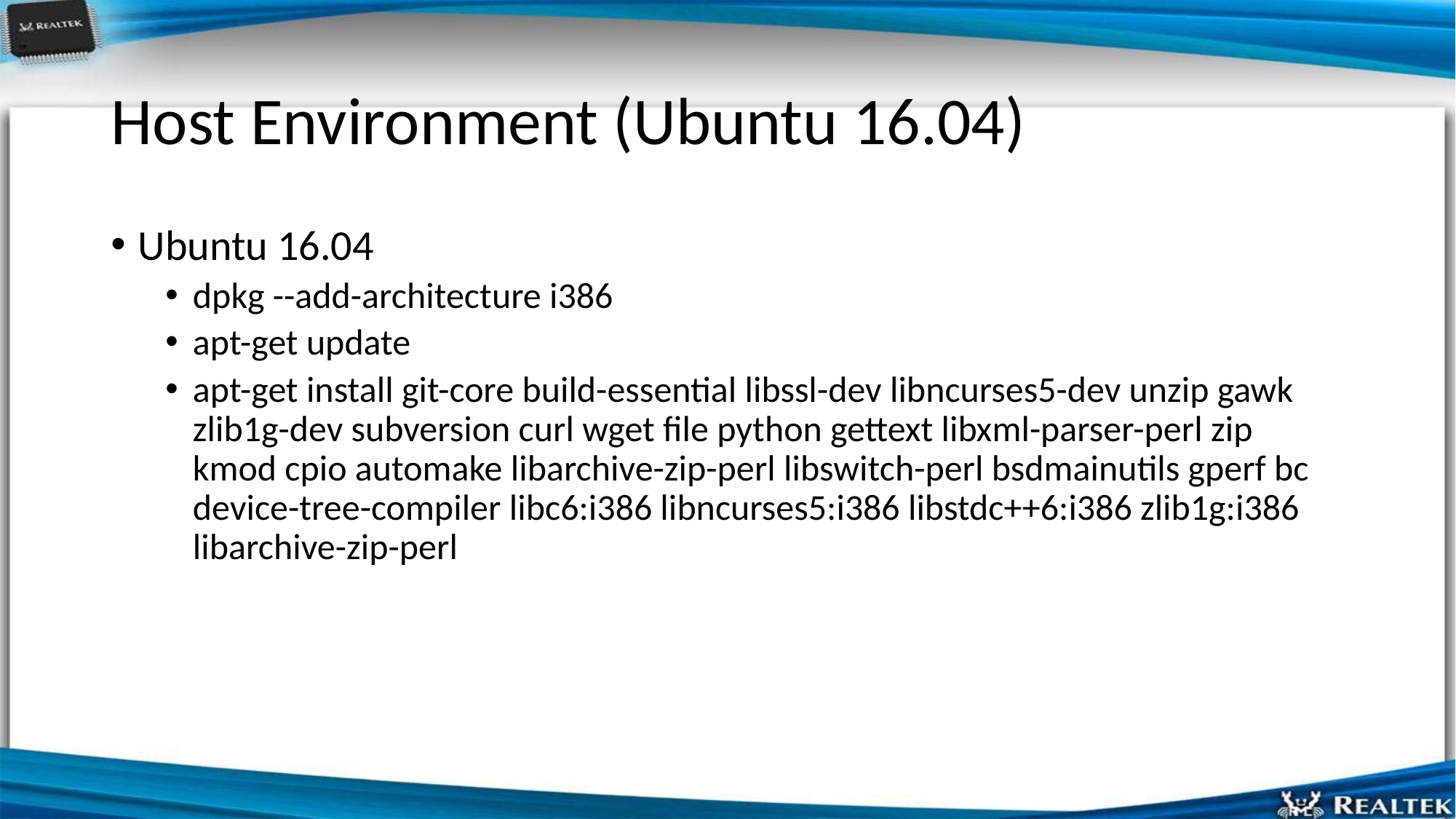

# Host Environment (Ubuntu 16.04)
Ubuntu 16.04
dpkg --add-architecture i386
apt-get update
apt-get install git-core build-essential libssl-dev libncurses5-dev unzip gawk zlib1g-dev subversion curl wget file python gettext libxml-parser-perl zip kmod cpio automake libarchive-zip-perl libswitch-perl bsdmainutils gperf bc device-tree-compiler libc6:i386 libncurses5:i386 libstdc++6:i386 zlib1g:i386 libarchive-zip-perl